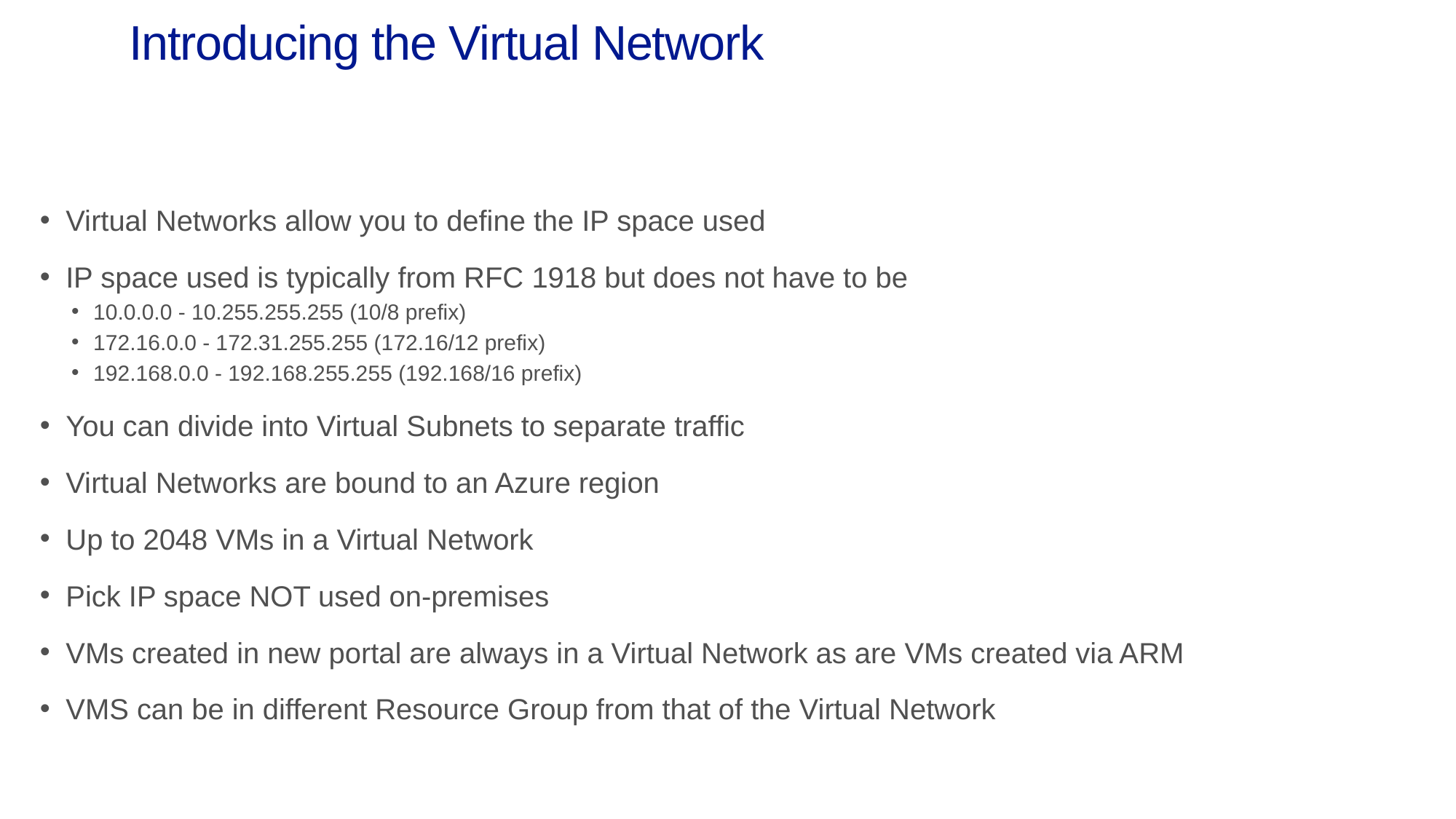

# Introducing the Virtual Network
Virtual Networks allow you to define the IP space used
IP space used is typically from RFC 1918 but does not have to be
10.0.0.0 - 10.255.255.255 (10/8 prefix)
172.16.0.0 - 172.31.255.255 (172.16/12 prefix)
192.168.0.0 - 192.168.255.255 (192.168/16 prefix)
You can divide into Virtual Subnets to separate traffic
Virtual Networks are bound to an Azure region
Up to 2048 VMs in a Virtual Network
Pick IP space NOT used on-premises
VMs created in new portal are always in a Virtual Network as are VMs created via ARM
VMS can be in different Resource Group from that of the Virtual Network